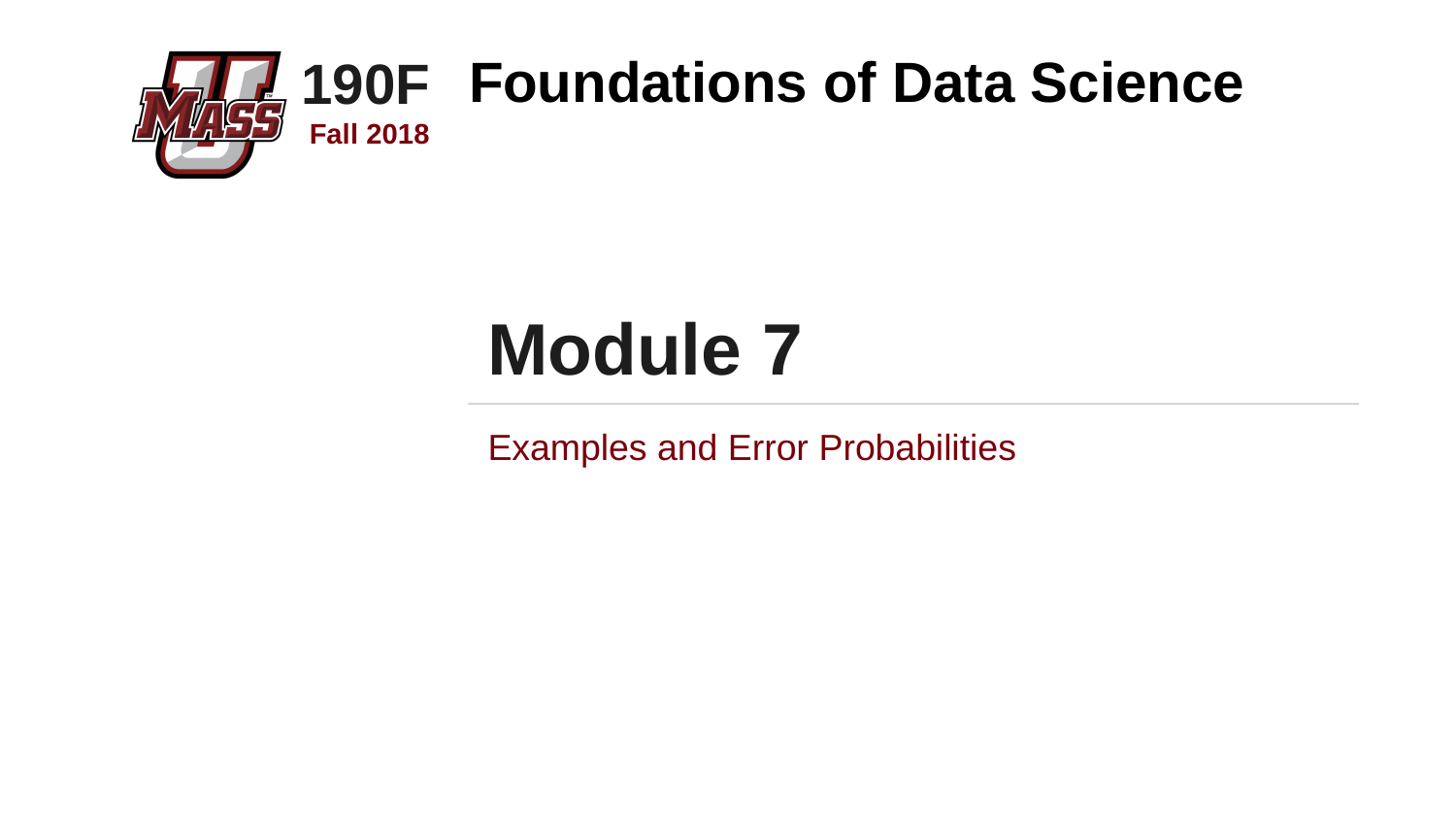

# Module 7
Examples and Error Probabilities